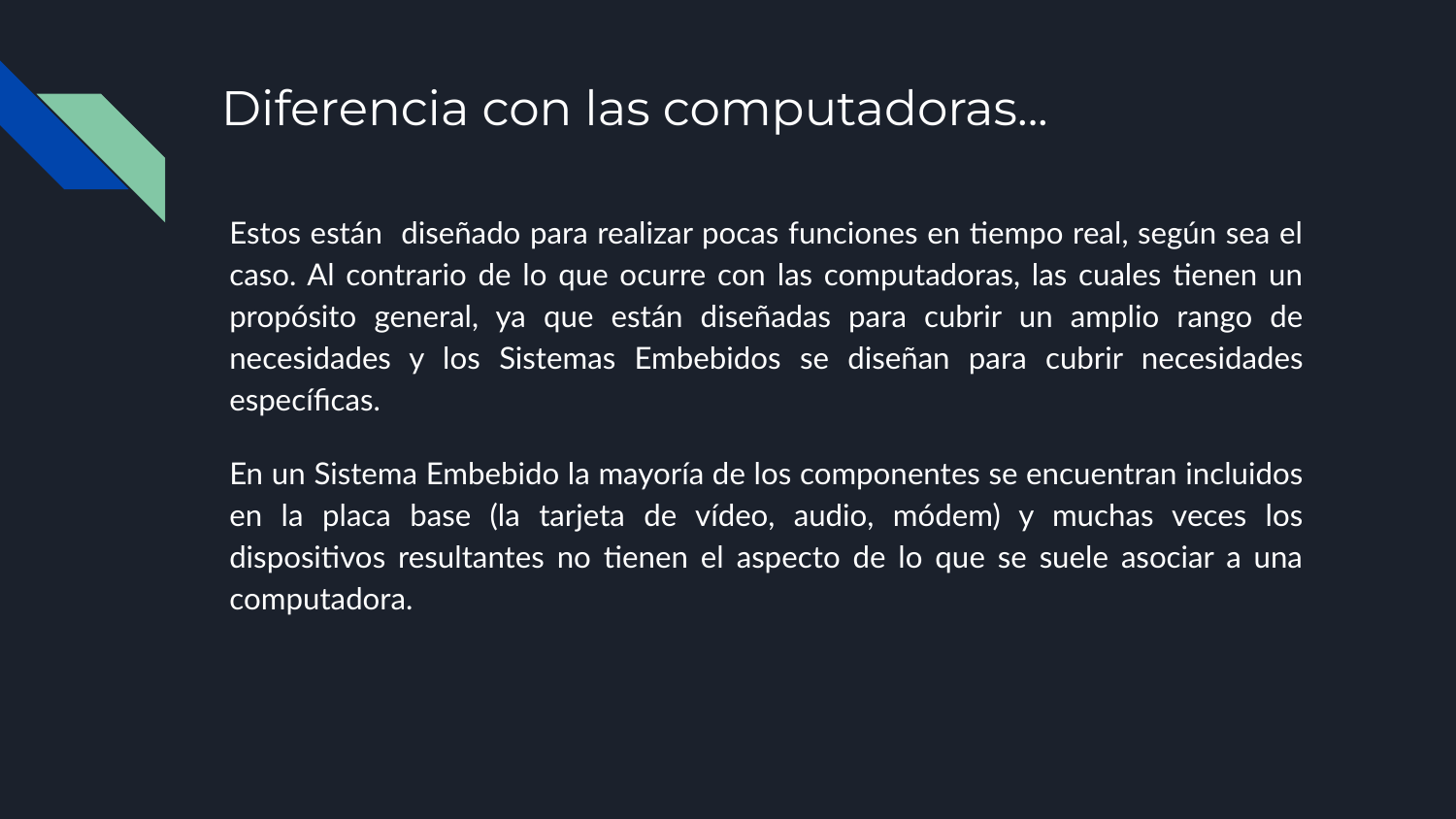

# Diferencia con las computadoras...
Estos están  diseñado para realizar pocas funciones en tiempo real, según sea el caso. Al contrario de lo que ocurre con las computadoras, las cuales tienen un propósito general, ya que están diseñadas para cubrir un amplio rango de necesidades y los Sistemas Embebidos se diseñan para cubrir necesidades específicas.
En un Sistema Embebido la mayoría de los componentes se encuentran incluidos en la placa base (la tarjeta de vídeo, audio, módem) y muchas veces los dispositivos resultantes no tienen el aspecto de lo que se suele asociar a una computadora.